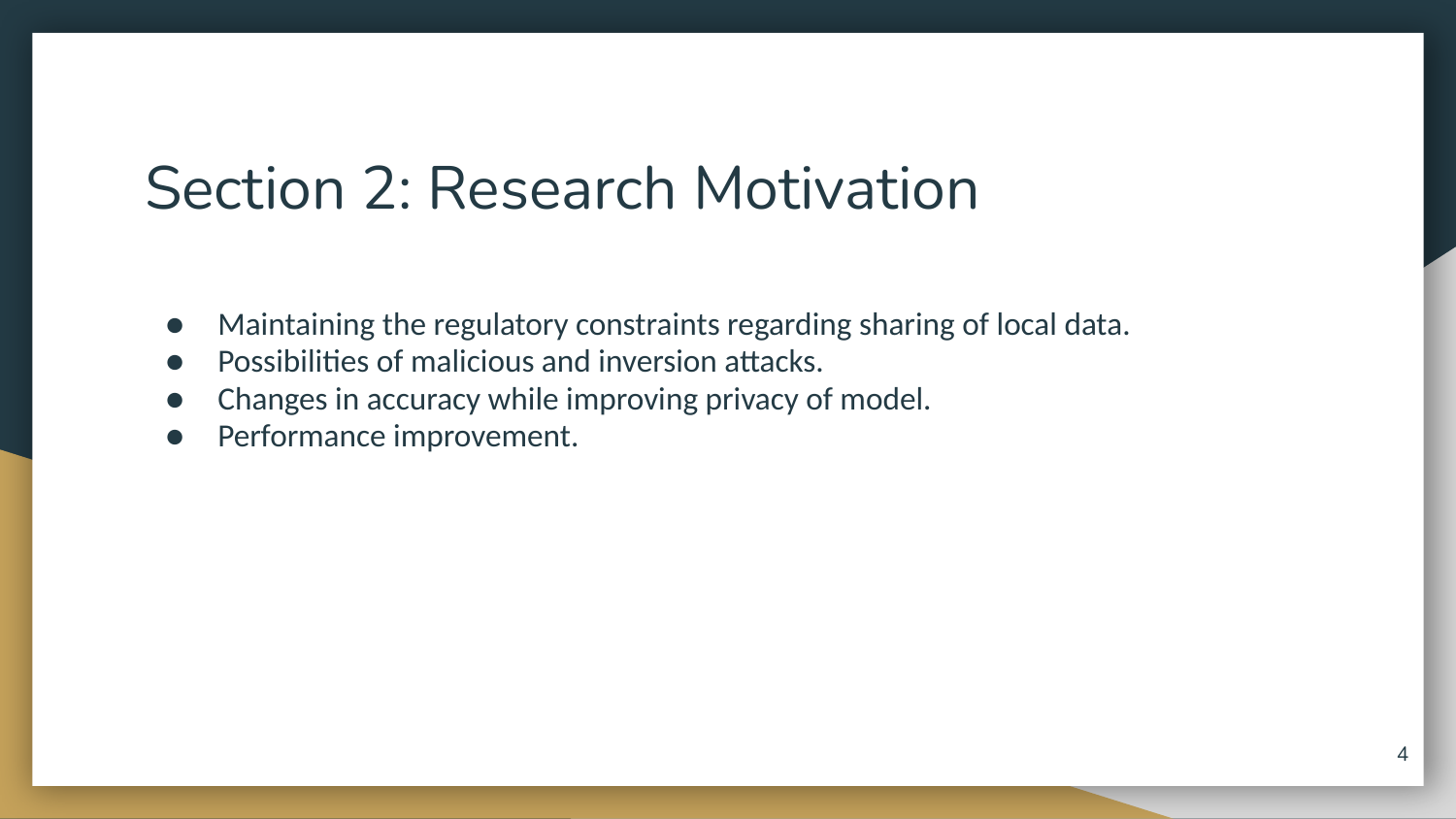

# Section 2: Research Motivation
Maintaining the regulatory constraints regarding sharing of local data.
Possibilities of malicious and inversion attacks.
Changes in accuracy while improving privacy of model.
Performance improvement.

4